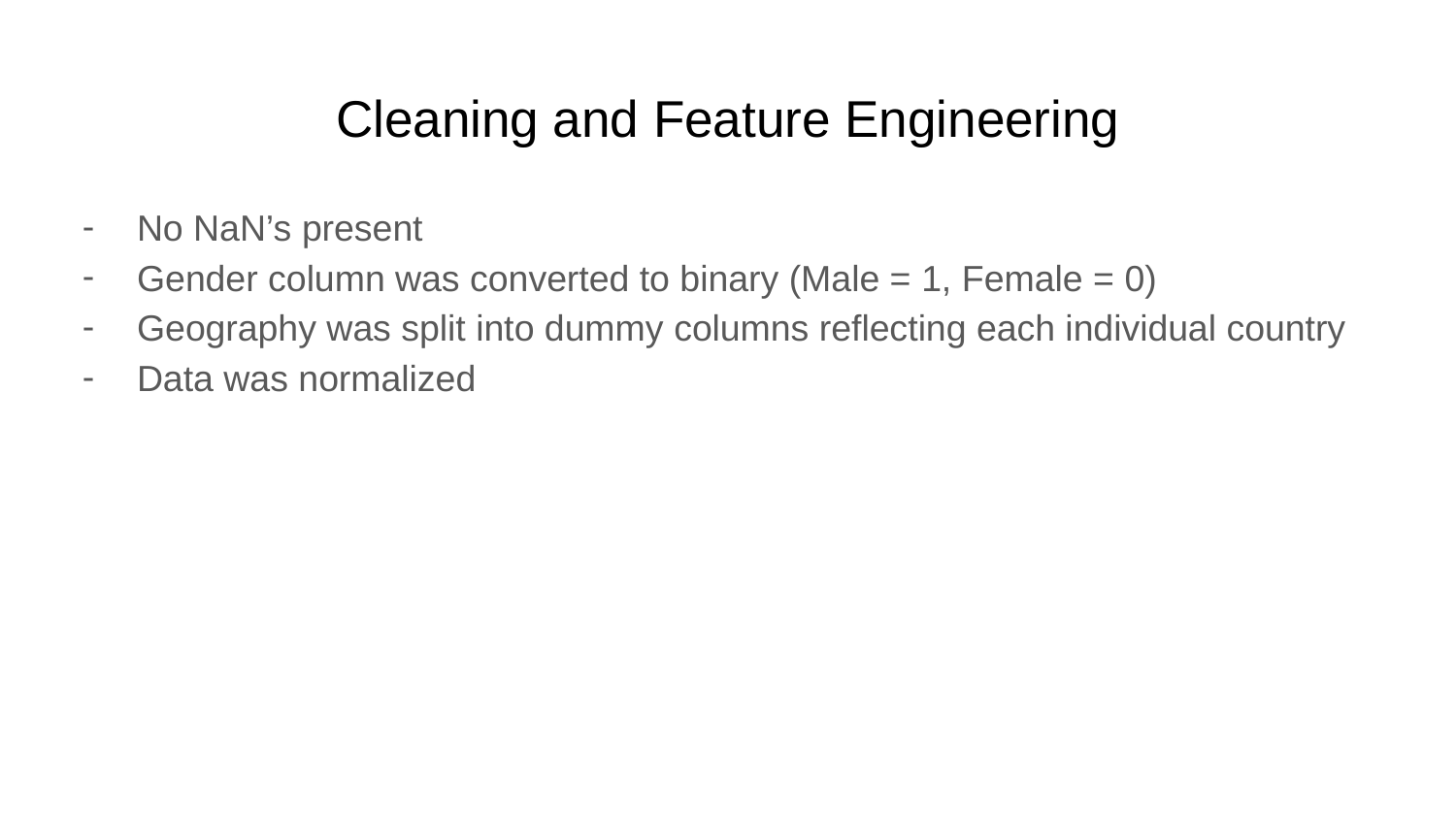

# Cleaning and Feature Engineering
No NaN’s present
Gender column was converted to binary (Male = 1, Female = 0)
Geography was split into dummy columns reflecting each individual country
Data was normalized